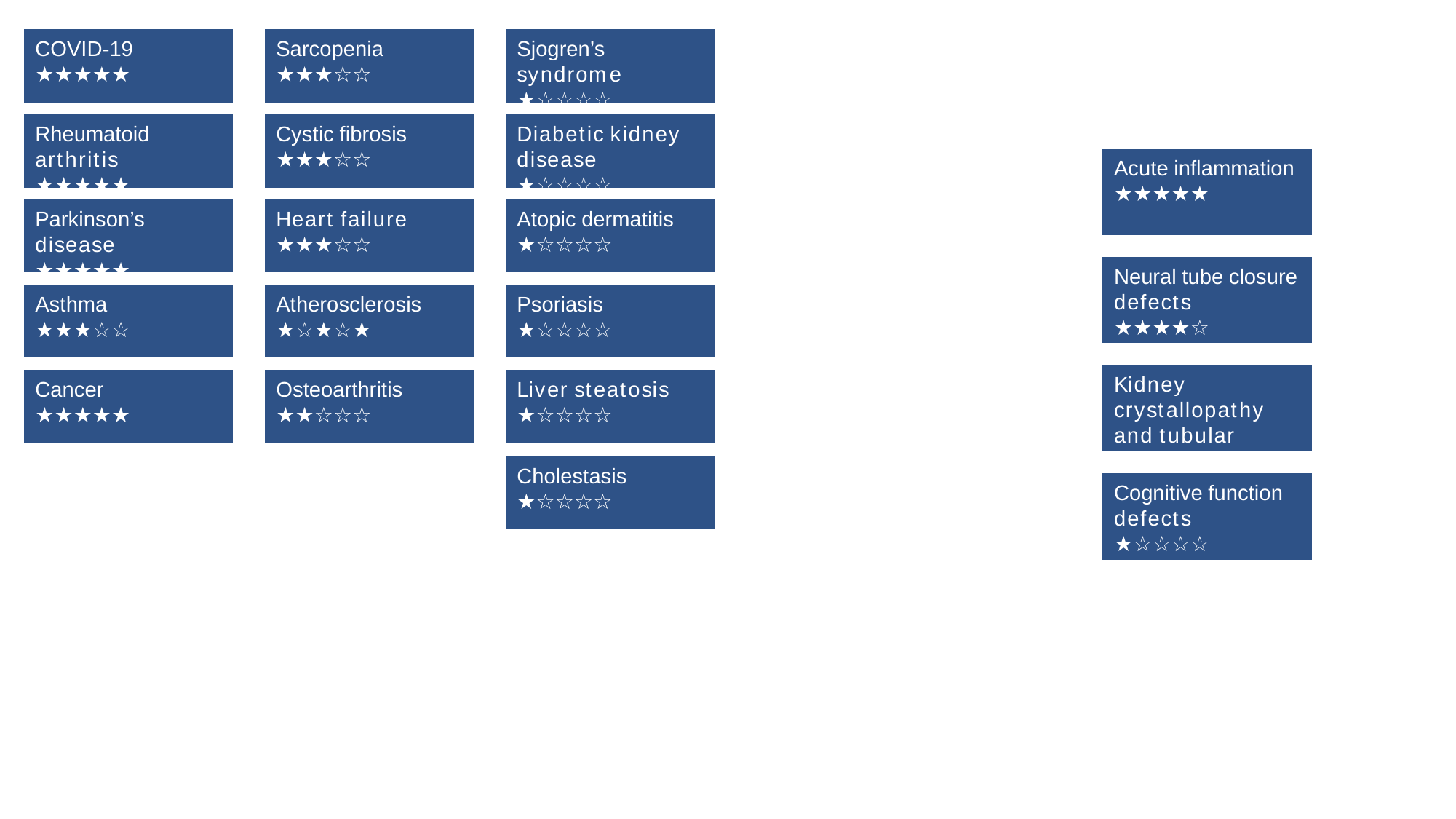

COVID-19
★★★★★
Sarcopenia
★★★☆☆
Sjogren’s syndrome
★☆☆☆☆
Rheumatoid arthritis
★★★★★
Cystic fibrosis ★★★☆☆
Diabetic kidney disease  ★☆☆☆☆
Acute inflammation
★★★★★
Parkinson’s disease
★★★★★
Heart failure ★★★☆☆
Atopic dermatitis
★☆☆☆☆
Neural tube closure defects
★★★★☆
Asthma
★★★☆☆
Atherosclerosis
★☆★☆★
Psoriasis
★☆☆☆☆
Kidney crystallopathy and tubular necrosis ★☆☆☆☆
Cancer
★★★★★
Osteoarthritis
★★☆☆☆
Liver steatosis ★☆☆☆☆
Cholestasis
★☆☆☆☆
Cognitive function defects
★☆☆☆☆